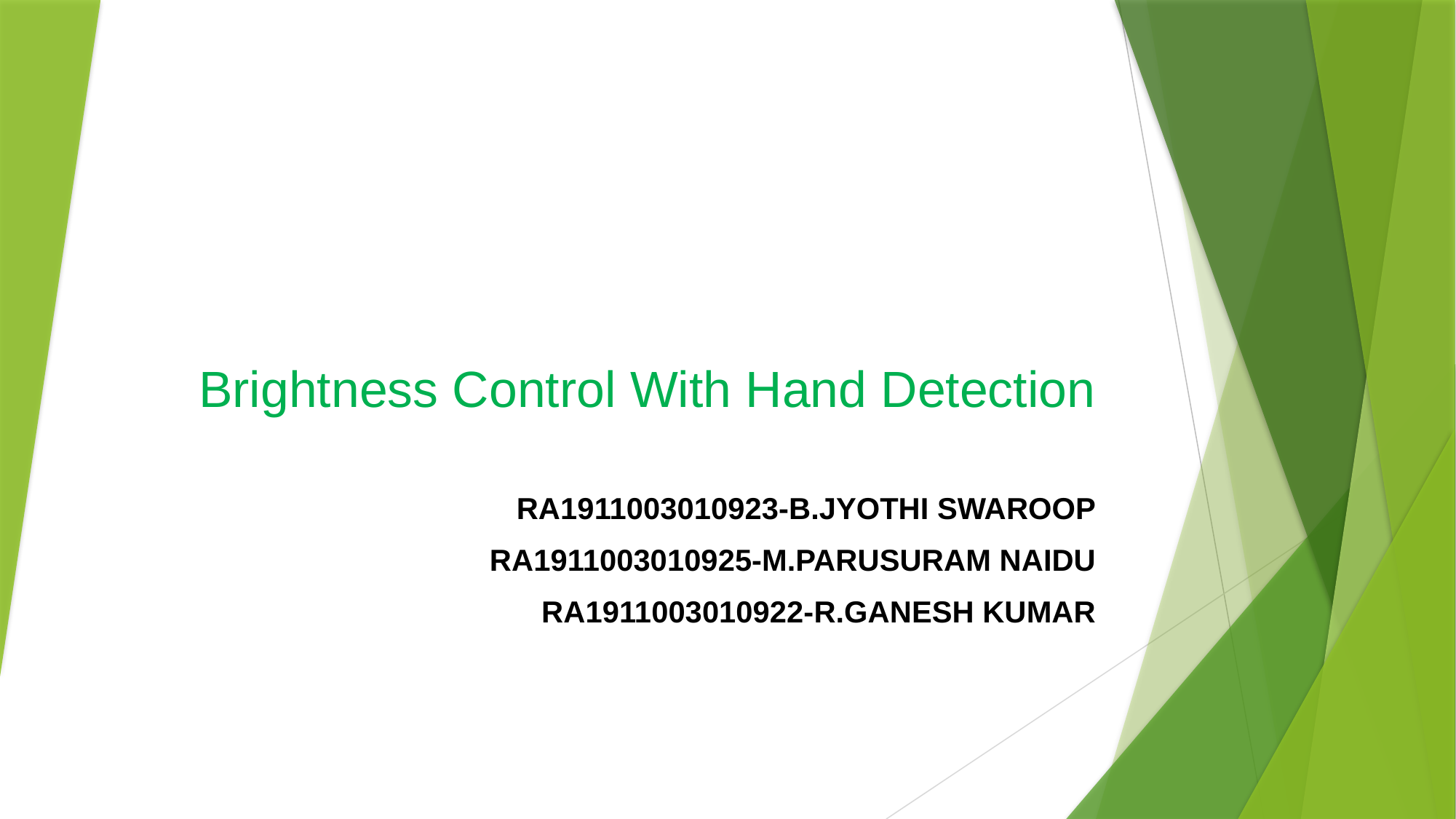

# Brightness Control With Hand Detection
RA1911003010923-B.JYOTHI SWAROOP
RA1911003010925-M.PARUSURAM NAIDU
RA1911003010922-R.GANESH KUMAR